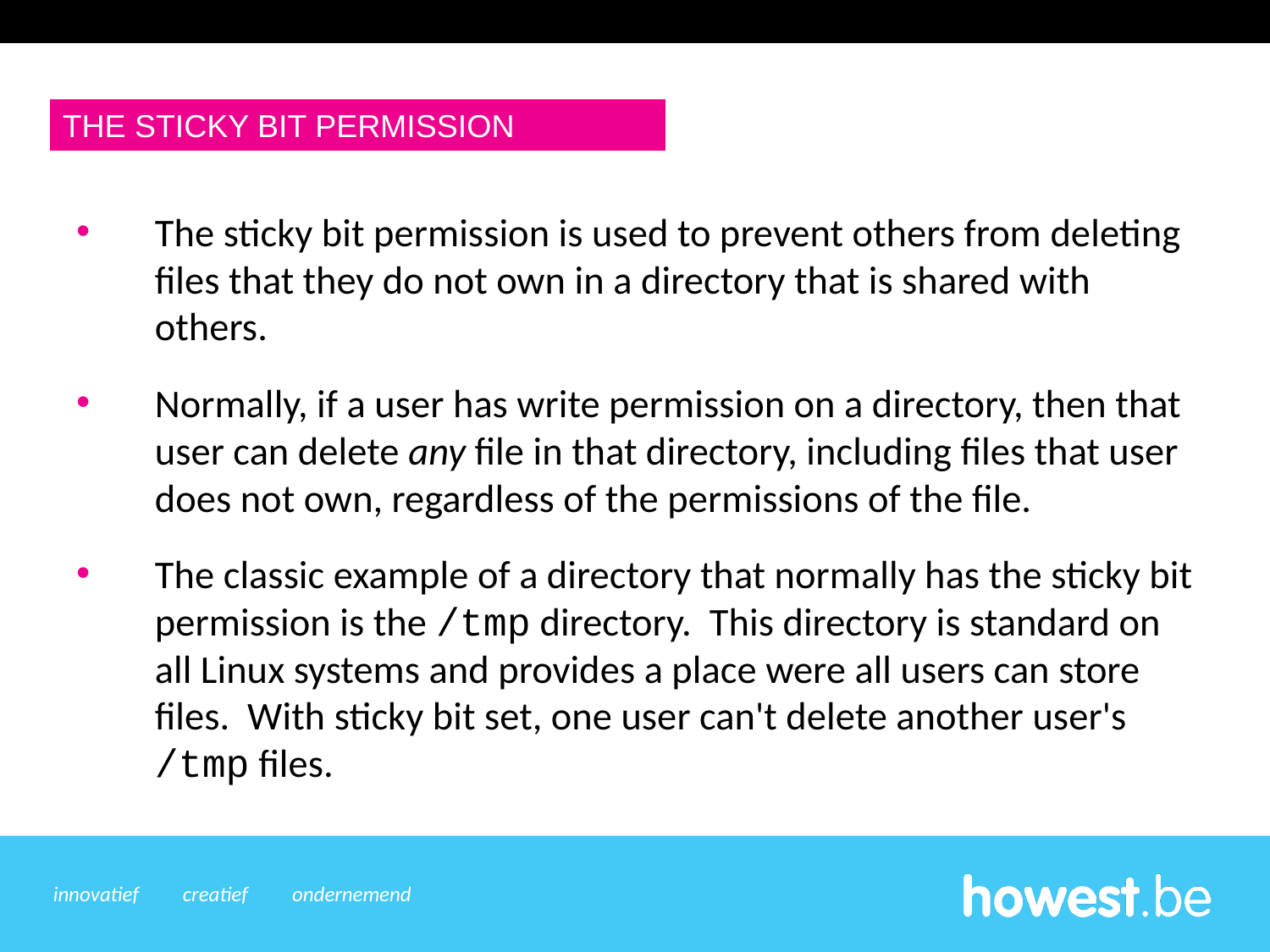

The sticky bit Permission
The sticky bit permission is used to prevent others from deleting files that they do not own in a directory that is shared with others.
Normally, if a user has write permission on a directory, then that user can delete any file in that directory, including files that user does not own, regardless of the permissions of the file.
The classic example of a directory that normally has the sticky bit permission is the /tmp directory.  This directory is standard on all Linux systems and provides a place were all users can store files.  With sticky bit set, one user can't delete another user's /tmp files.